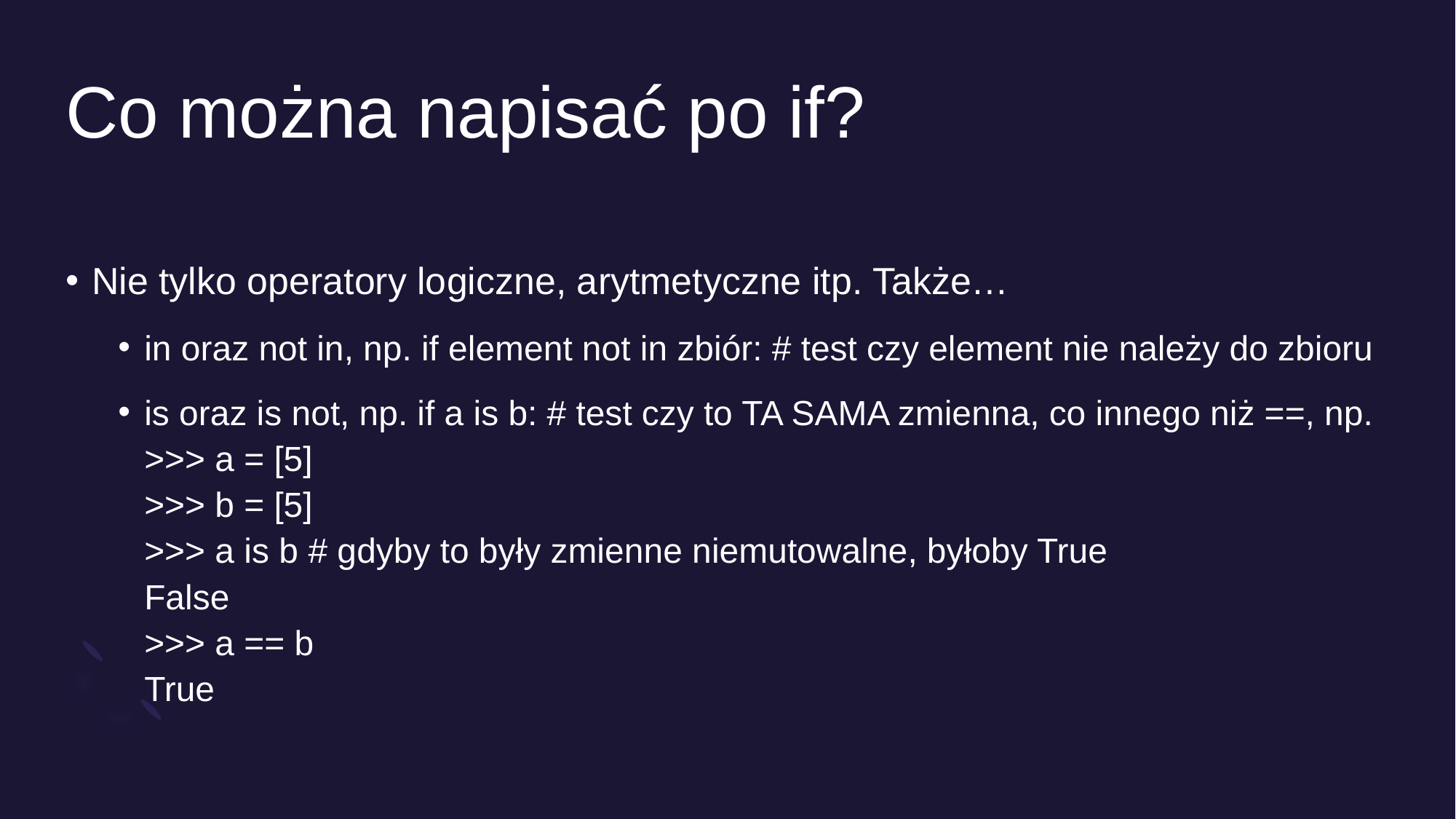

# Co można napisać po if?
Nie tylko operatory logiczne, arytmetyczne itp. Także…
in oraz not in, np. if element not in zbiór: # test czy element nie należy do zbioru
is oraz is not, np. if a is b: # test czy to TA SAMA zmienna, co innego niż ==, np.
>>> a = [5]
>>> b = [5]
>>> a is b # gdyby to były zmienne niemutowalne, byłoby True
False
>>> a == b
True